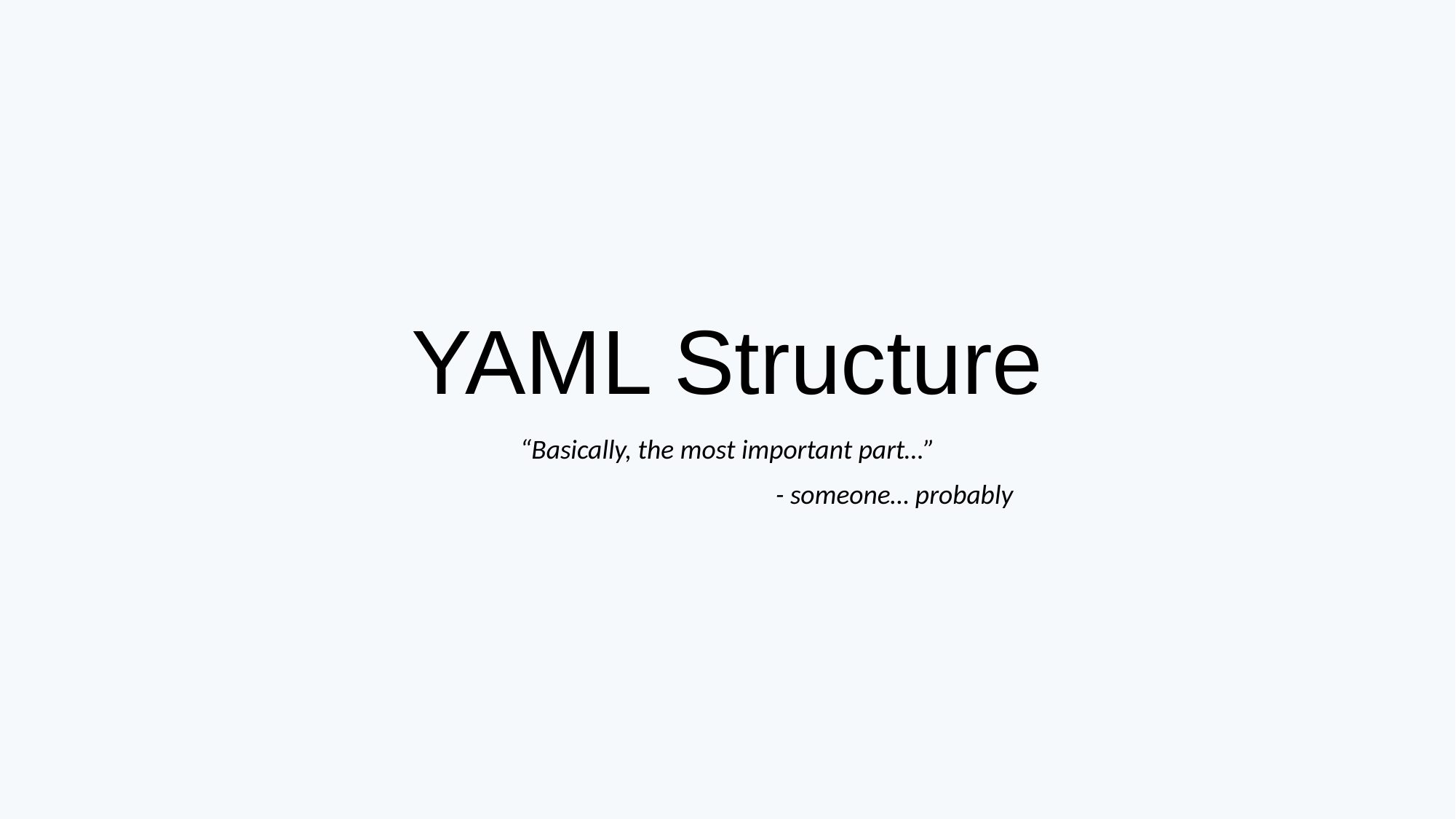

# YAML Structure
“Basically, the most important part…”
			 - someone… probably